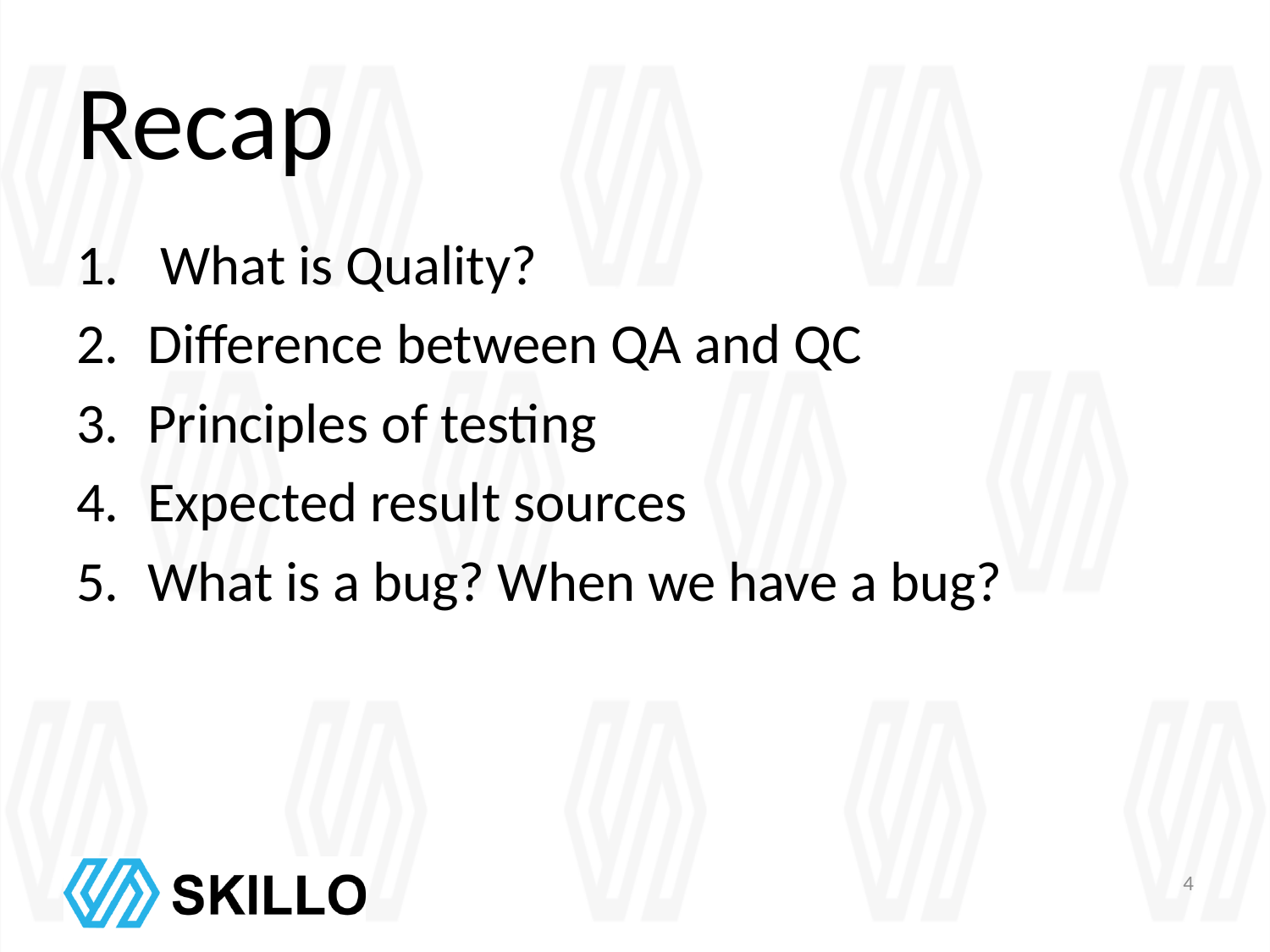

# Recap
 What is Quality?
Difference between QA and QC
Principles of testing
Expected result sources
What is a bug? When we have a bug?

4